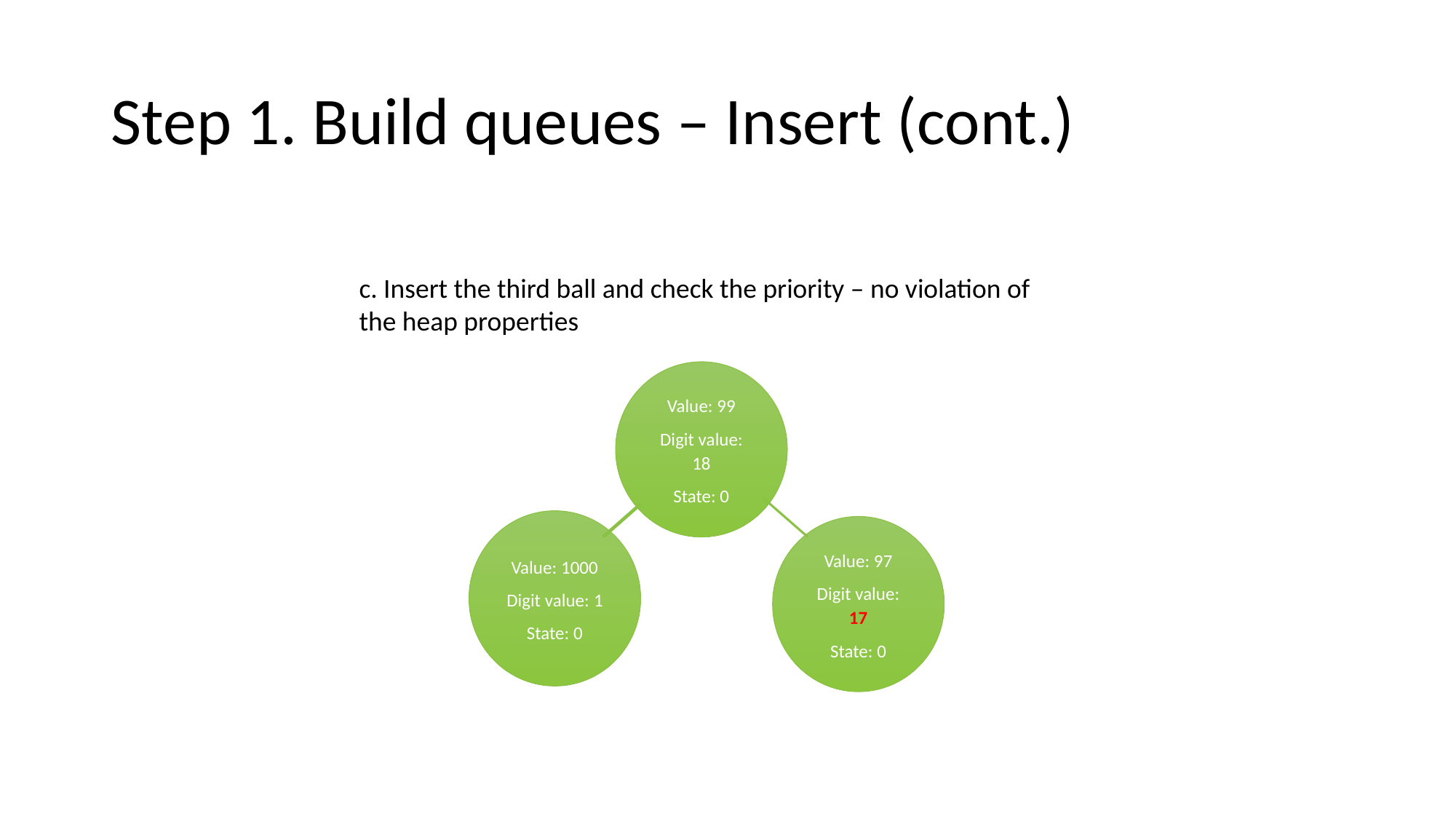

# Step 1. Build queues – Insert (cont.)
c. Insert the third ball and check the priority – no violation of the heap properties
Value: 99
Digit value: 18
State: 0
Value: 1000
Digit value: 1
State: 0
Value: 97
Digit value: 17
State: 0